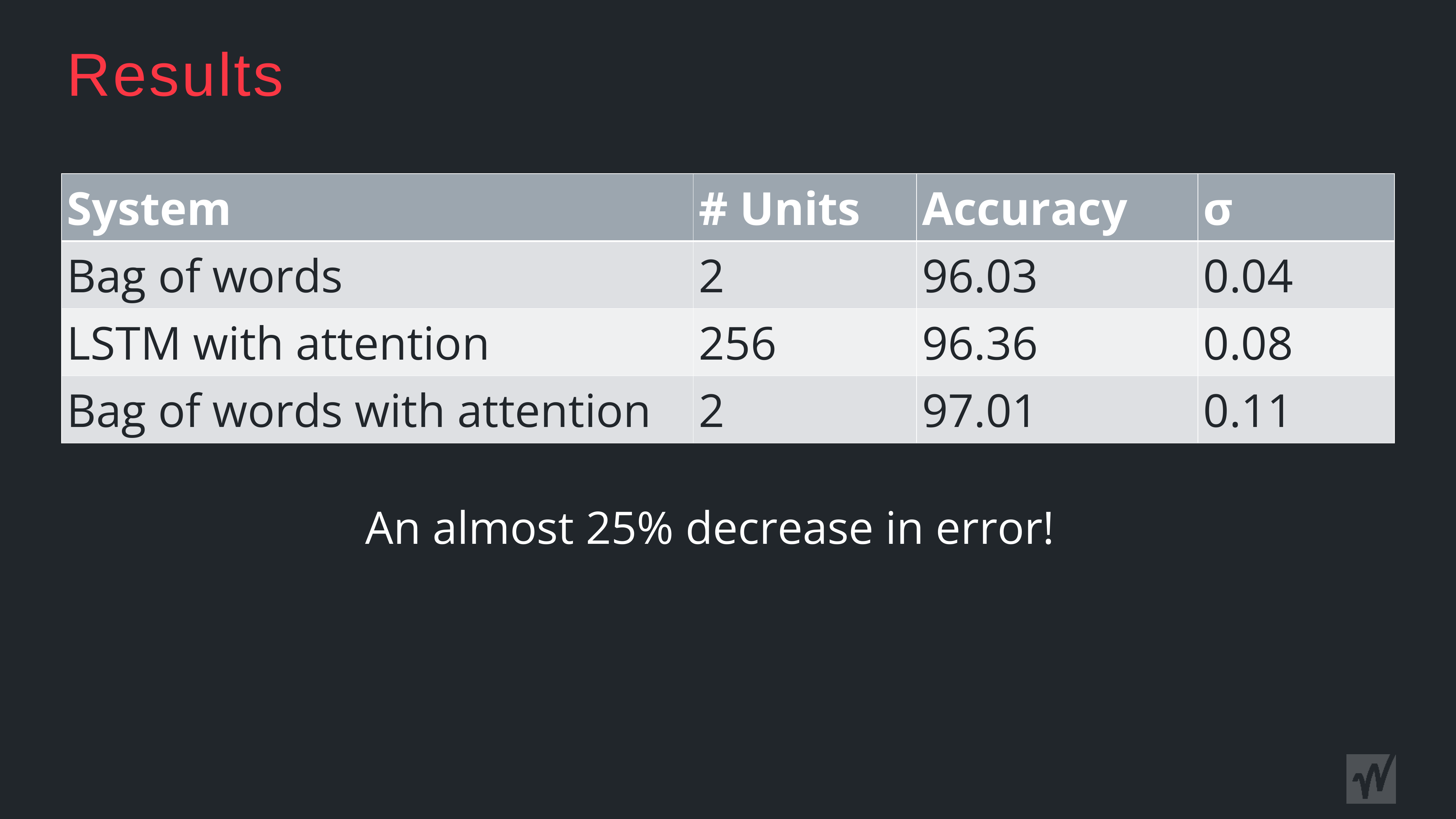

# Results
| System | # Units | Accuracy | σ |
| --- | --- | --- | --- |
| Bag of words | 2 | 96.03 | 0.04 |
| LSTM with attention | 256 | 96.36 | 0.08 |
| Bag of words with attention | 2 | 97.01 | 0.11 |
An almost 25% decrease in error!